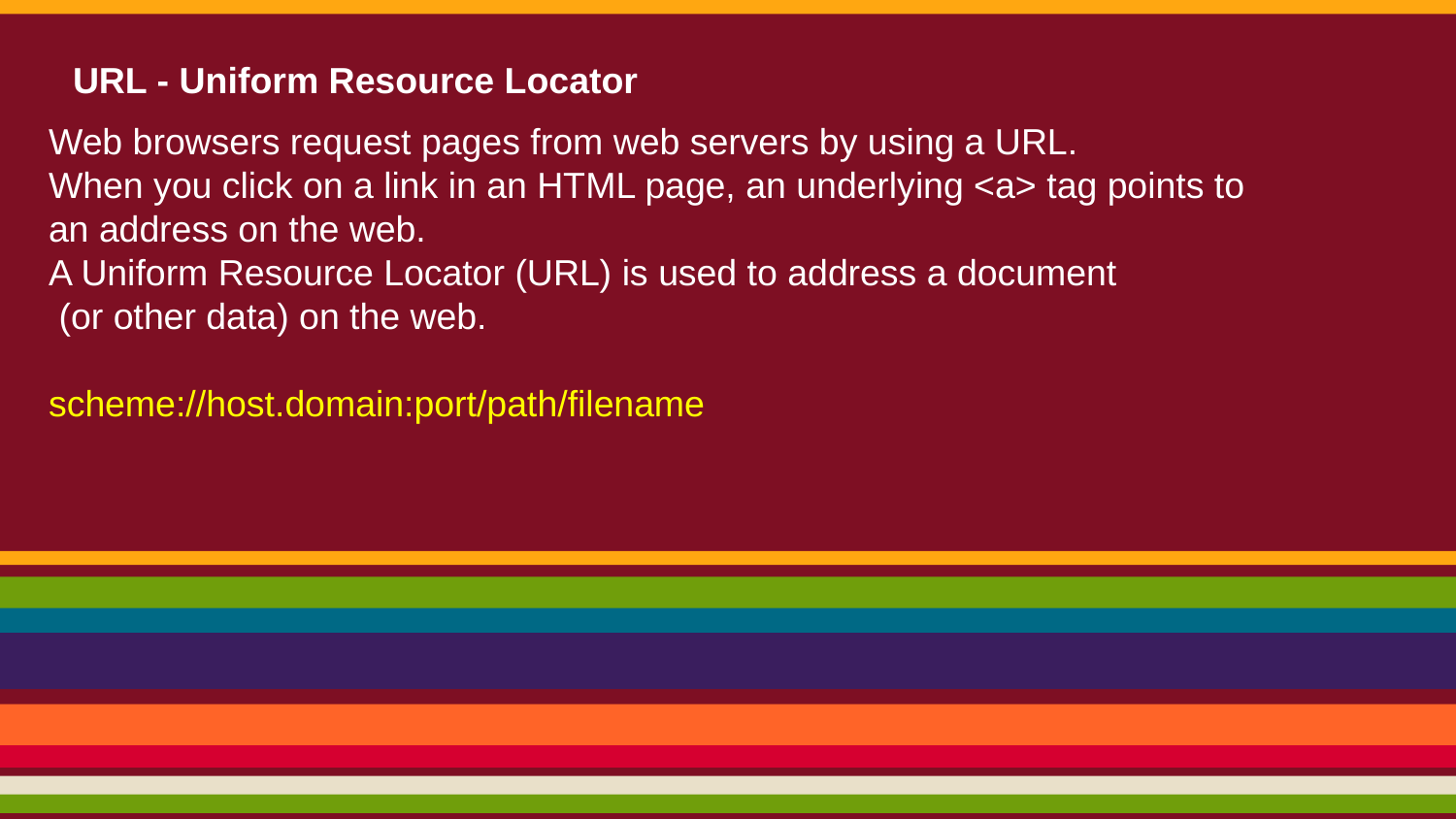

# URL - Uniform Resource Locator
Web browsers request pages from web servers by using a URL.
When you click on a link in an HTML page, an underlying <a> tag points to
an address on the web.
A Uniform Resource Locator (URL) is used to address a document
 (or other data) on the web.

scheme://host.domain:port/path/filename